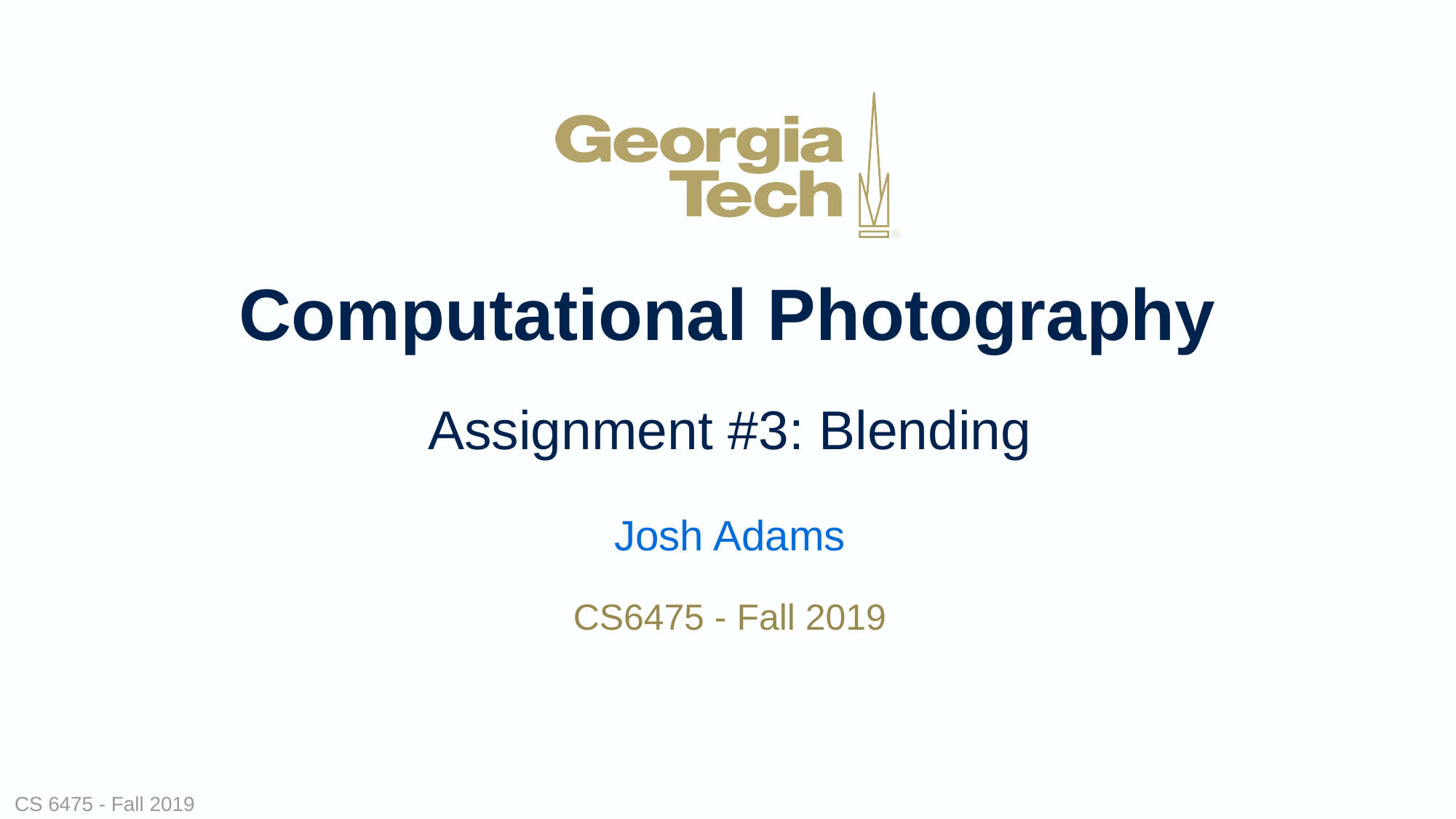

Assignment #3: Blending
Josh Adams
CS6475 - Fall 2019